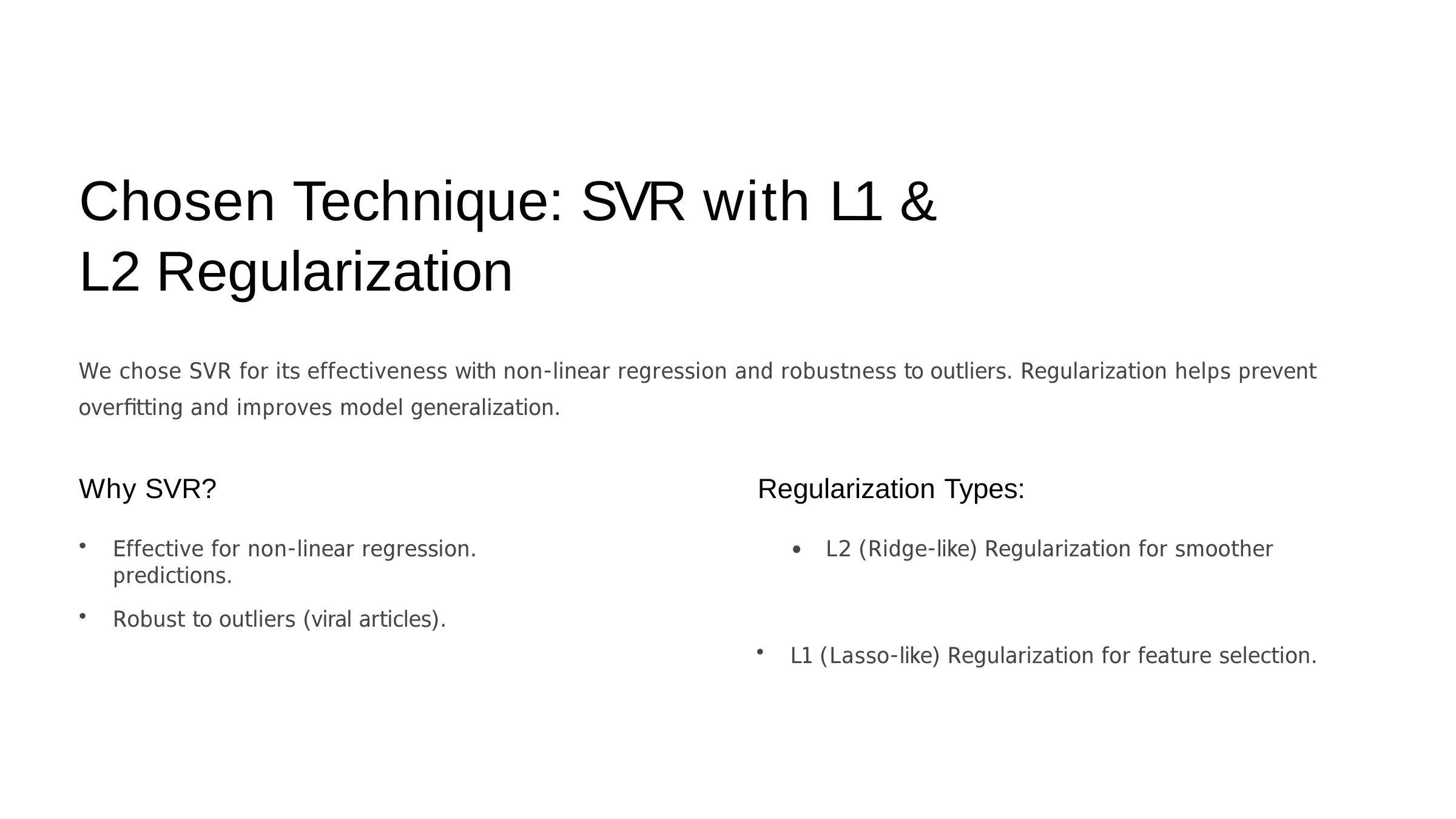

# Chosen Technique: SVR with L1 & L2 Regularization
We chose SVR for its effectiveness with non-linear regression and robustness to outliers. Regularization helps prevent overfitting and improves model generalization.

Why SVR?	Regularization Types:
Effective for non-linear regression.	•	L2 (Ridge-like) Regularization for smoother predictions.
Robust to outliers (viral articles).
L1 (Lasso-like) Regularization for feature selection.